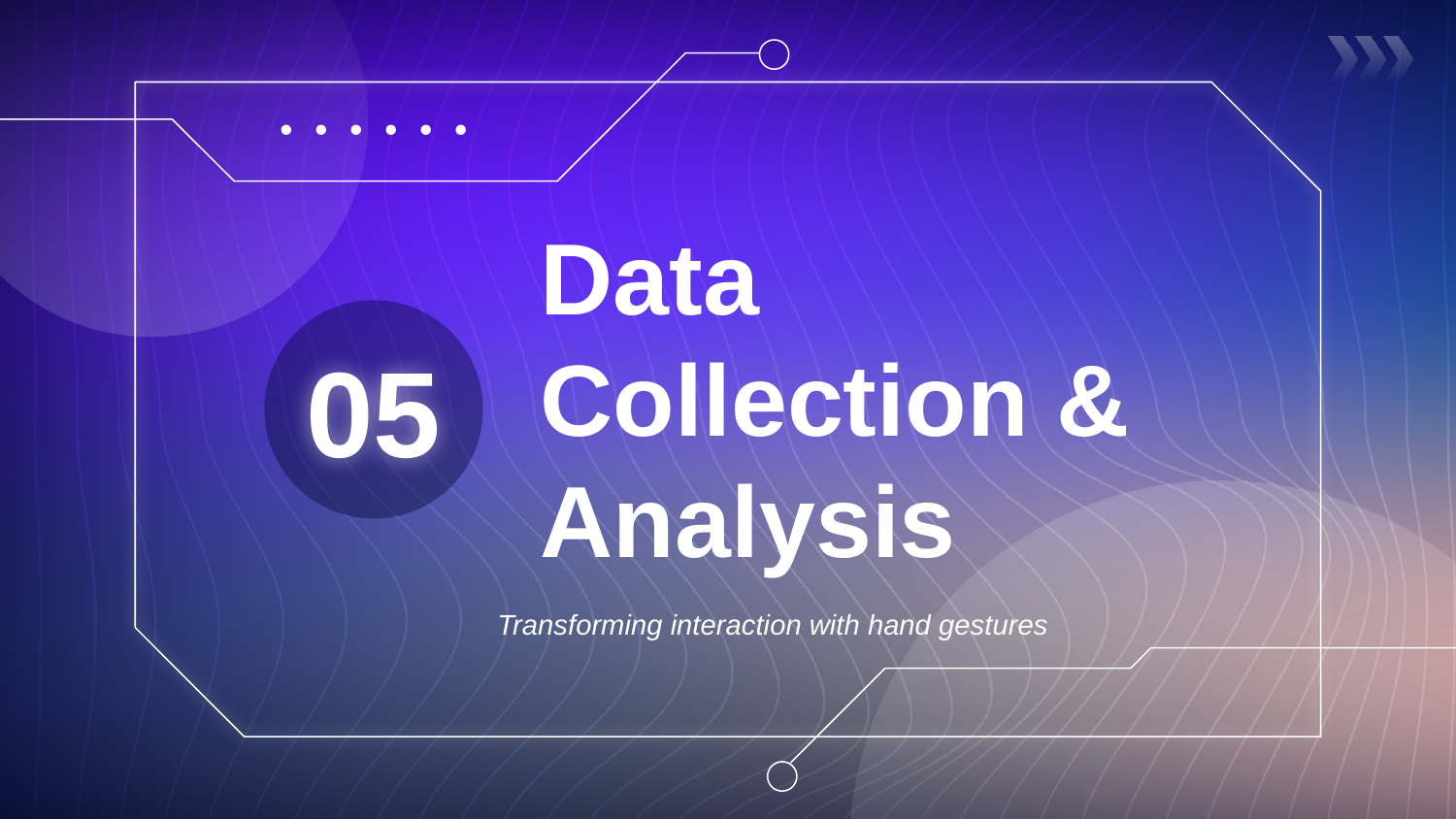

# Data Collection & Analysis

05
Transforming interaction with hand gestures